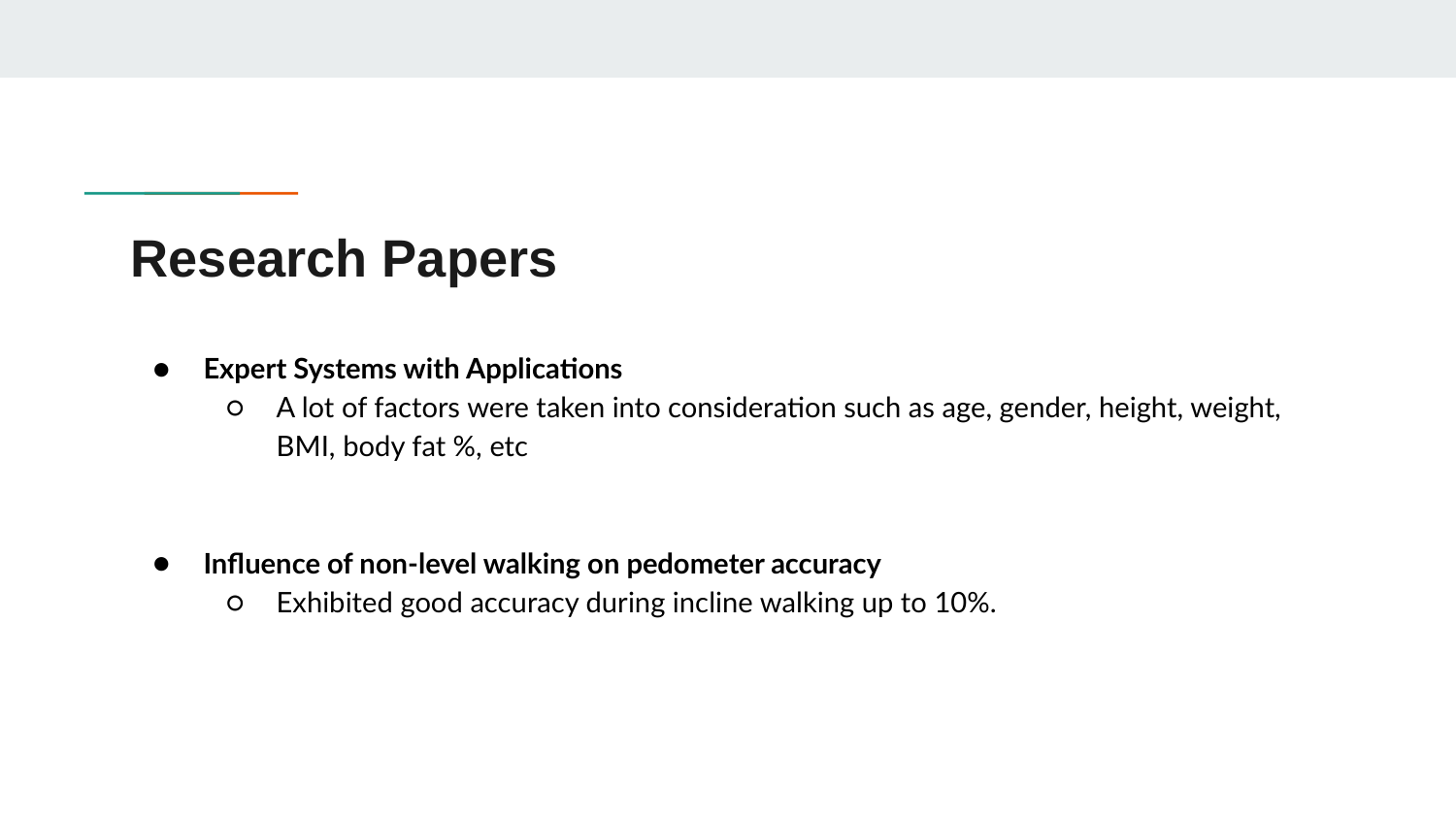

# Research Papers
Expert Systems with Applications
A lot of factors were taken into consideration such as age, gender, height, weight, BMI, body fat %, etc

Influence of non-level walking on pedometer accuracy
Exhibited good accuracy during incline walking up to 10%.